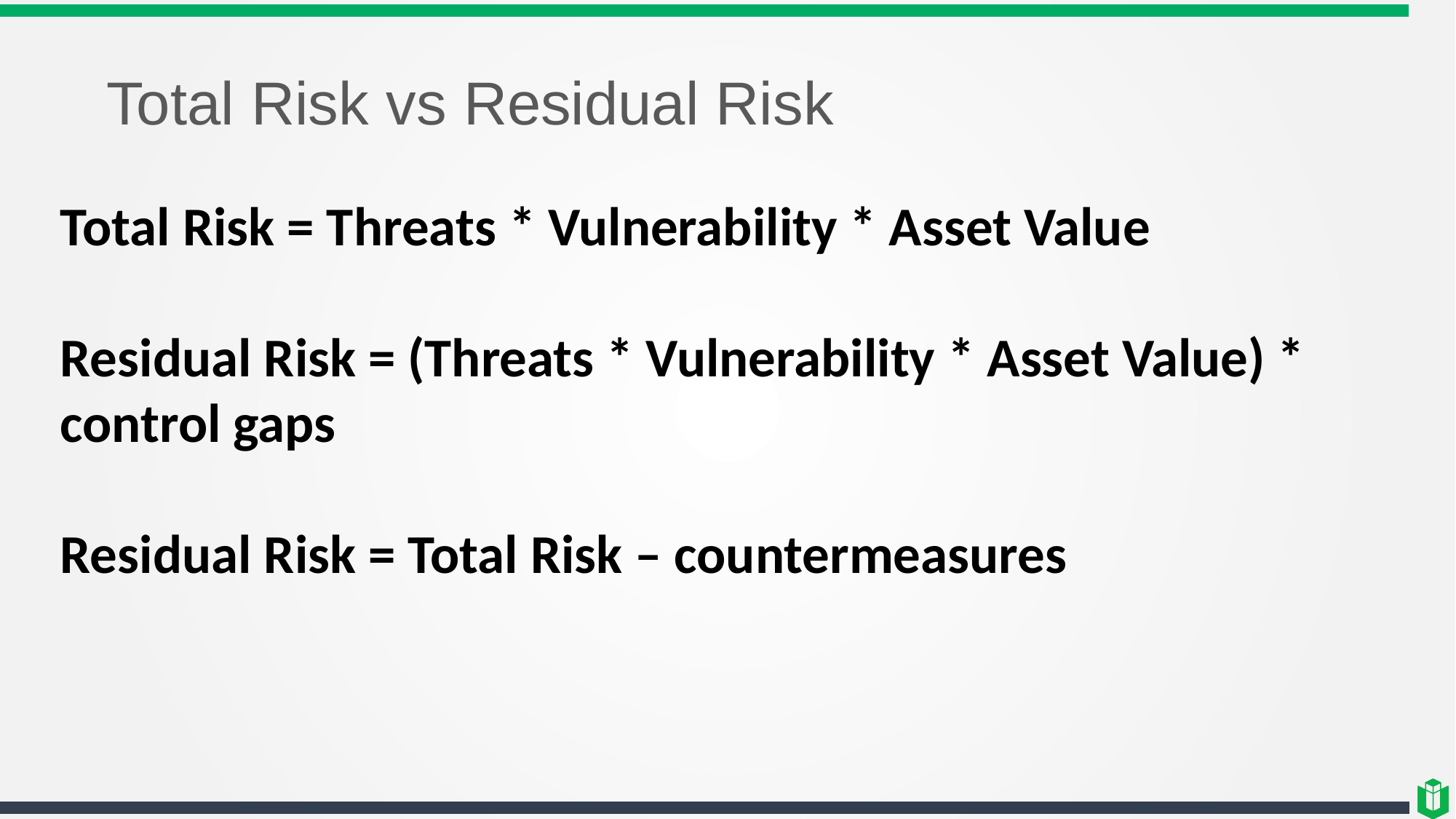

# Total Risk vs Residual Risk
Total Risk = Threats * Vulnerability * Asset Value

Residual Risk = (Threats * Vulnerability * Asset Value) * control gaps

Residual Risk = Total Risk – countermeasures